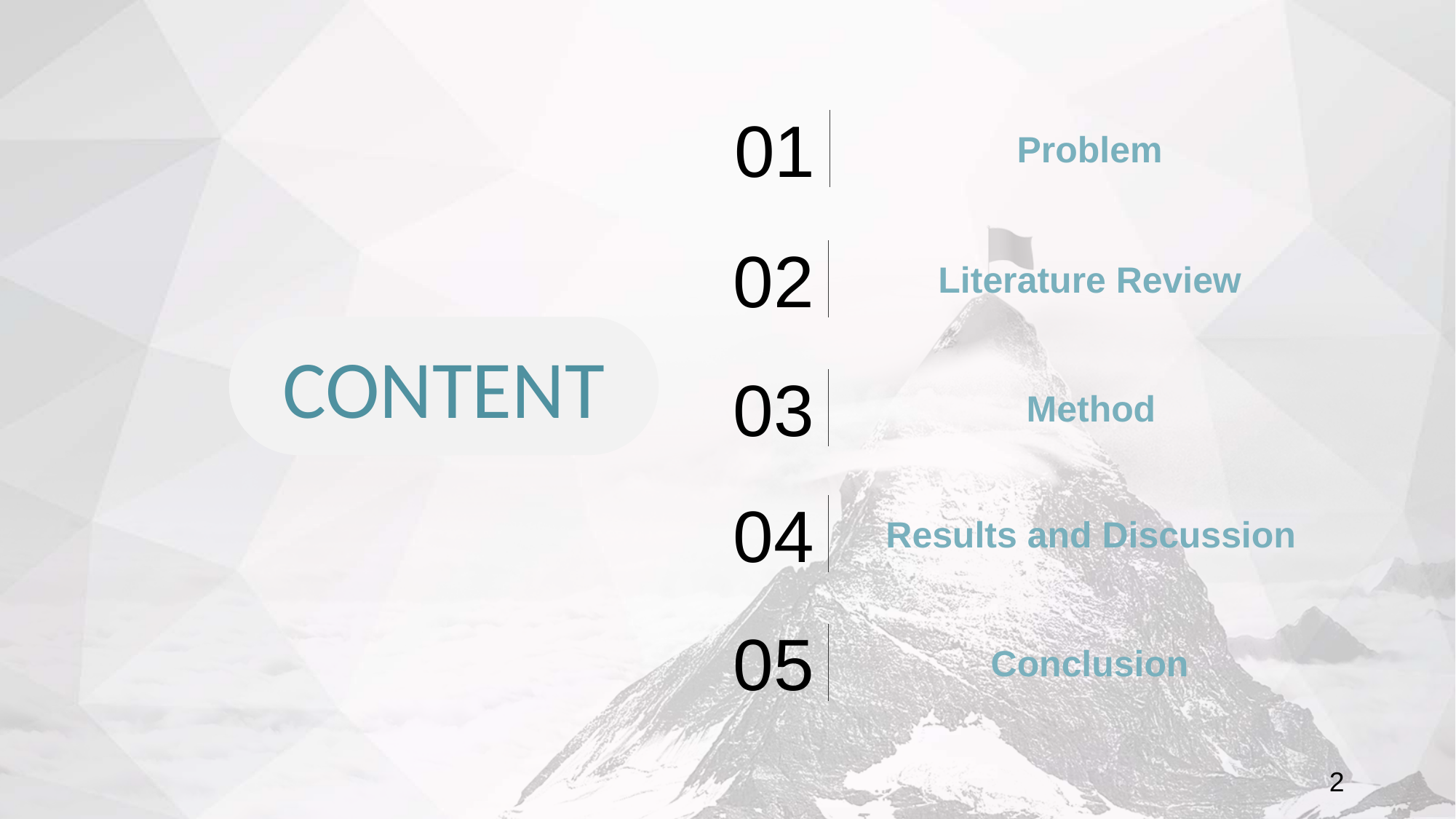

01
Problem

02
Literature Review

CONTENT
03
Method
04
Results and Discussion
05
Conclusion
2